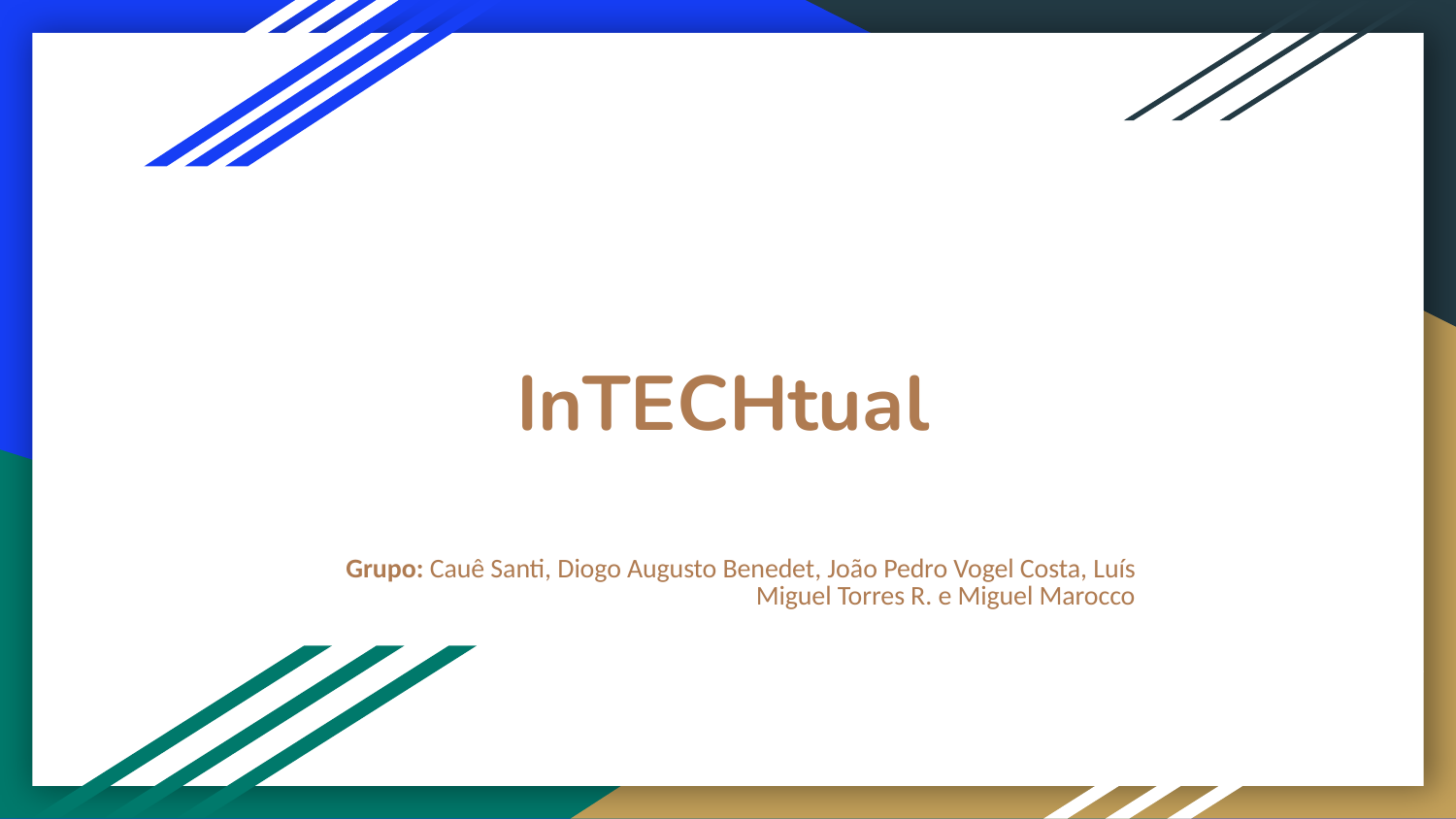

# InTECHtual
Grupo: Cauê Santi, Diogo Augusto Benedet, João Pedro Vogel Costa, Luís Miguel Torres R. e Miguel Marocco